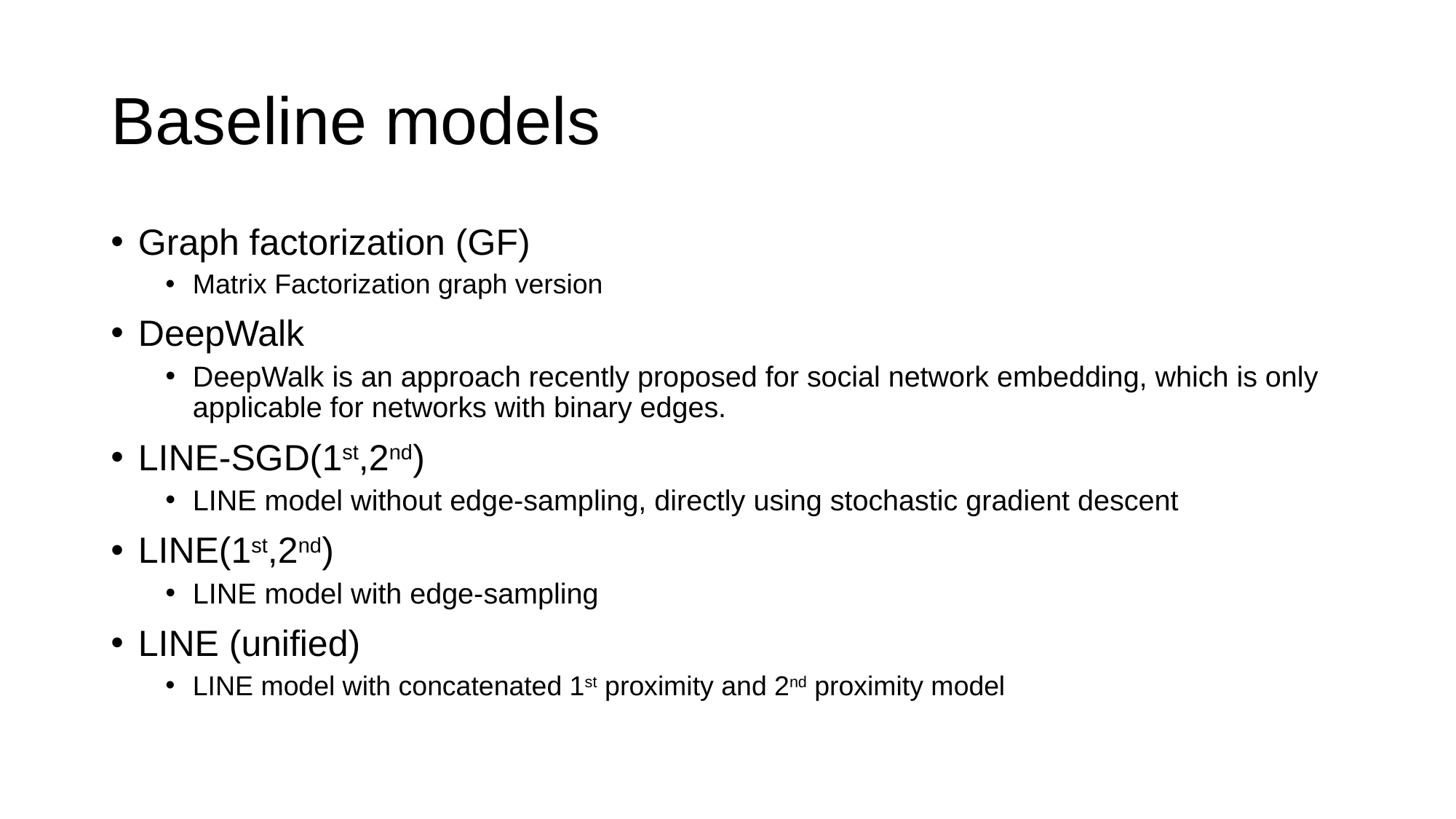

# Baseline models
Graph factorization (GF)
Matrix Factorization graph version
DeepWalk
DeepWalk is an approach recently proposed for social network embedding, which is only applicable for networks with binary edges.
LINE-SGD(1st,2nd)
LINE model without edge-sampling, directly using stochastic gradient descent
LINE(1st,2nd)
LINE model with edge-sampling
LINE (unified)
LINE model with concatenated 1st proximity and 2nd proximity model